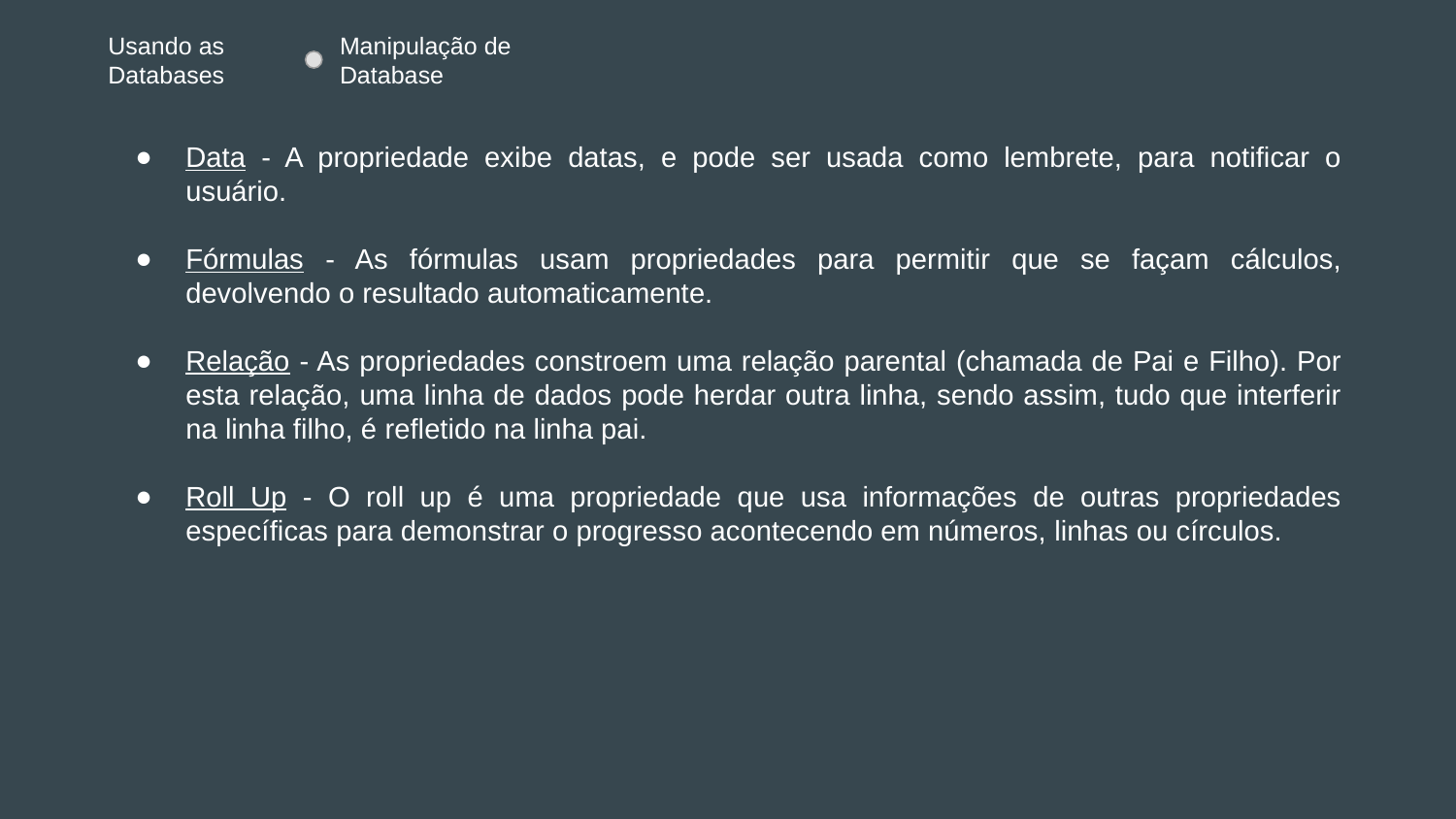

Usando as Databases
Manipulação de Database

Data - A propriedade exibe datas, e pode ser usada como lembrete, para notificar o usuário.

Fórmulas - As fórmulas usam propriedades para permitir que se façam cálculos, devolvendo o resultado automaticamente.

Relação - As propriedades constroem uma relação parental (chamada de Pai e Filho). Por esta relação, uma linha de dados pode herdar outra linha, sendo assim, tudo que interferir na linha filho, é refletido na linha pai.

Roll Up - O roll up é uma propriedade que usa informações de outras propriedades específicas para demonstrar o progresso acontecendo em números, linhas ou círculos.